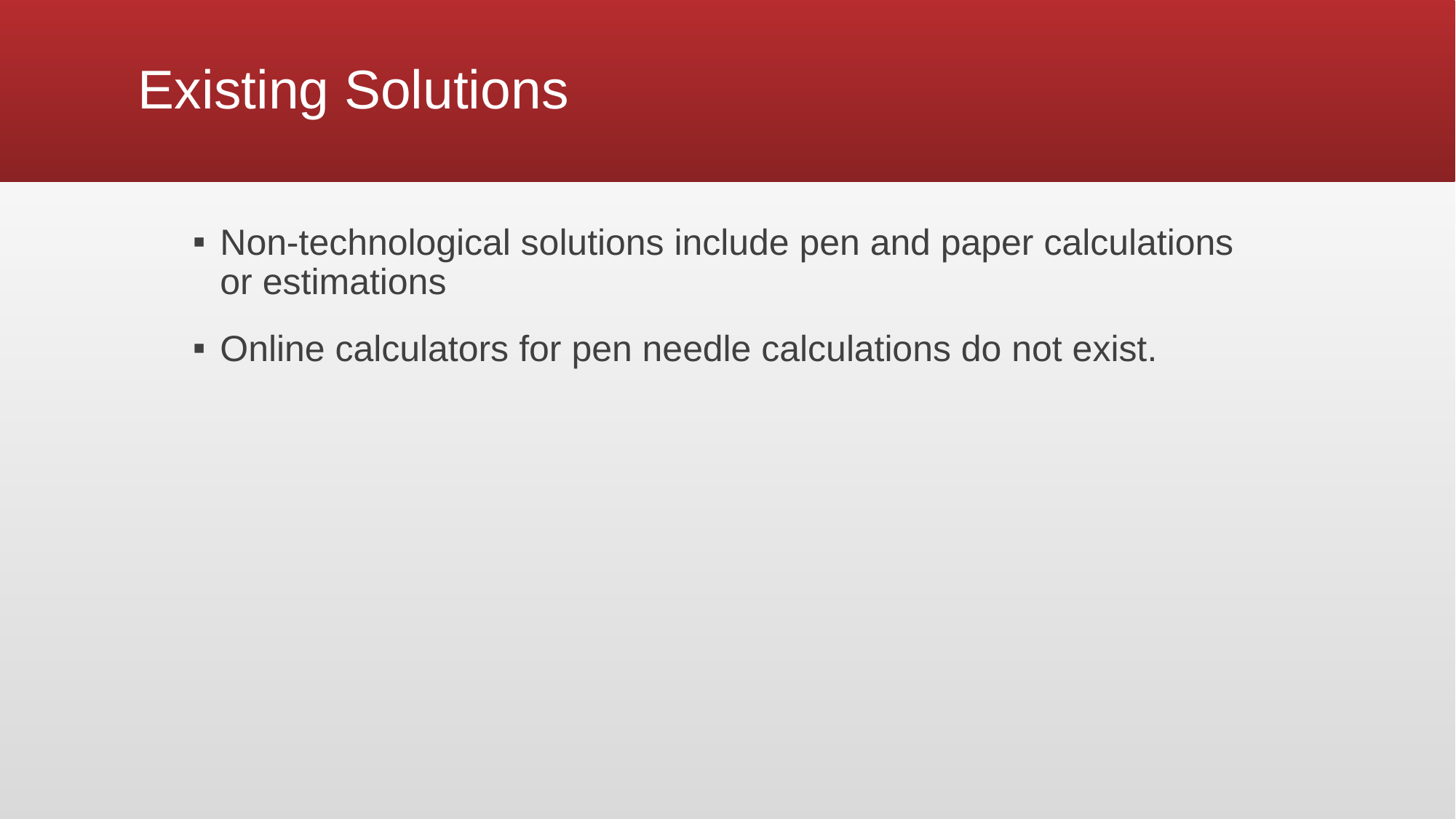

# Existing Solutions
Non-technological solutions include pen and paper calculations or estimations
Online calculators for pen needle calculations do not exist.